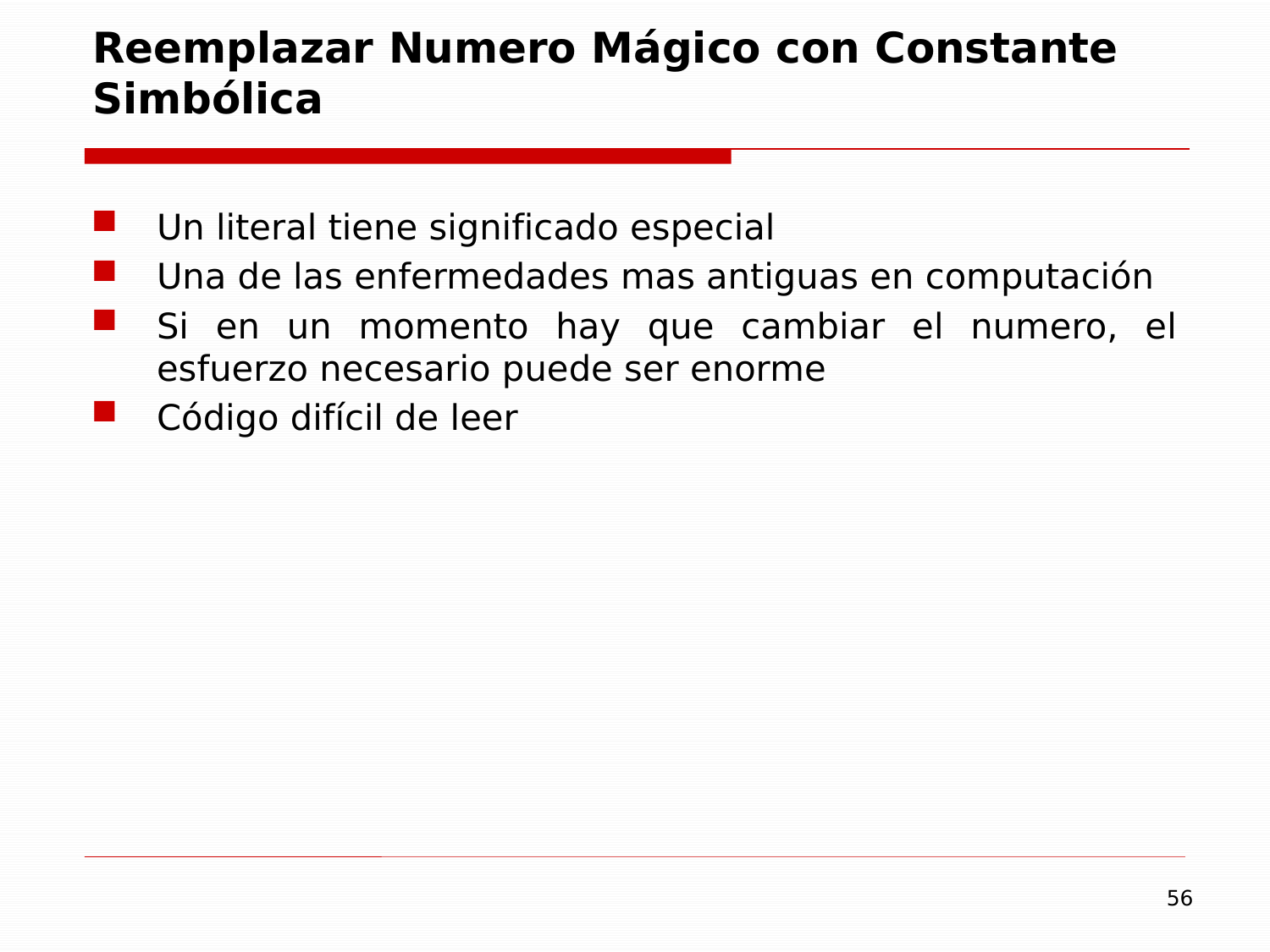

# Reemplazar Numero Mágico con Constante Simbólica
Un literal tiene significado especial
Una de las enfermedades mas antiguas en computación
Si en un momento hay que cambiar el numero, el esfuerzo necesario puede ser enorme
Código difícil de leer
56